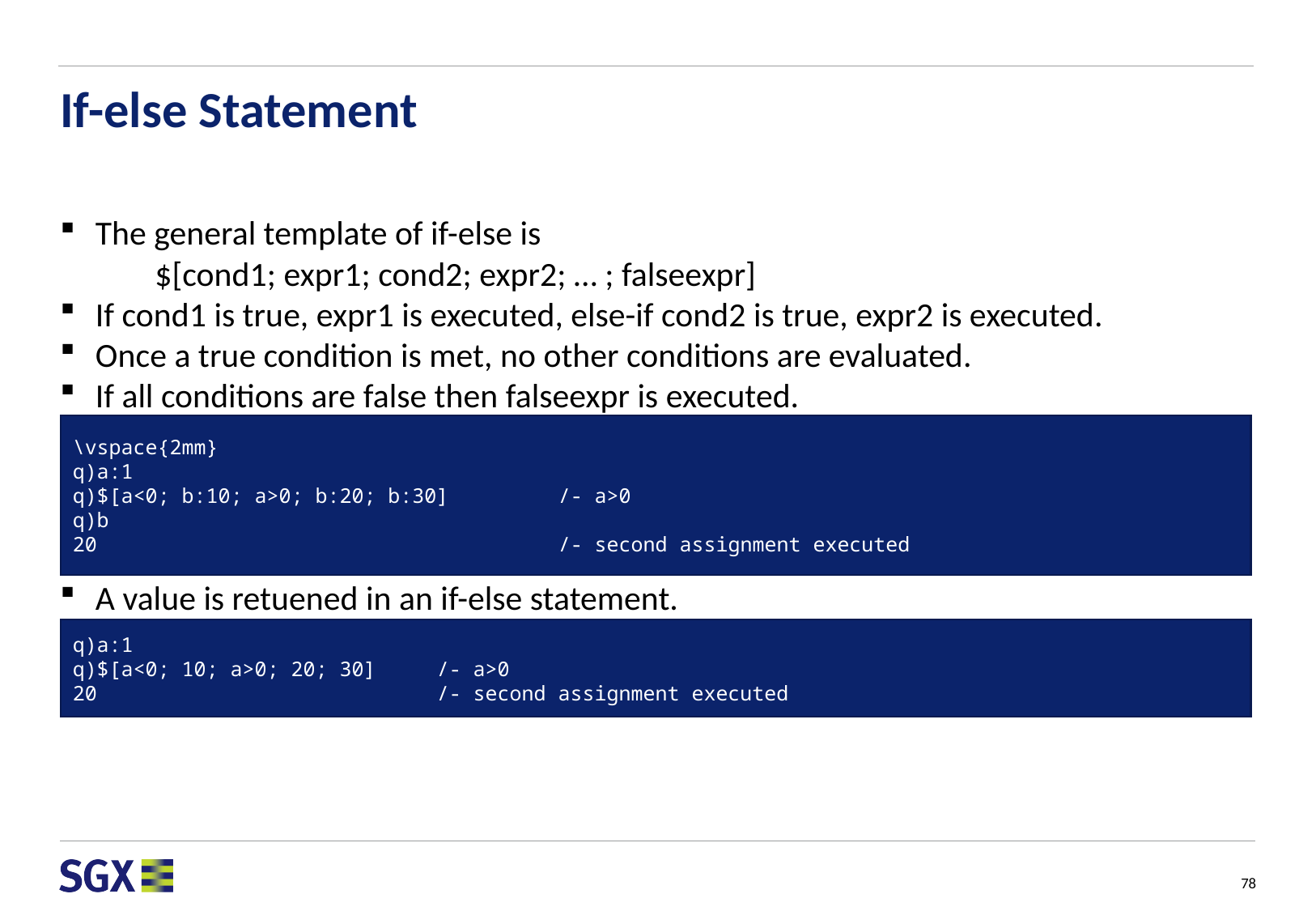

# If-else Statement
The general template of if-else is
$[cond1; expr1; cond2; expr2; … ; falseexpr]
If cond1 is true, expr1 is executed, else-if cond2 is true, expr2 is executed.
Once a true condition is met, no other conditions are evaluated.
If all conditions are false then falseexpr is executed.

A value is retuened in an if-else statement.
\vspace{2mm}
q)a:1
q)$[a<0; b:10; a>0; b:20; b:30] 	/- a>0
q)b
20 				/- second assignment executed
q)a:1
q)$[a<0; 10; a>0; 20; 30] 	/- a>0
20 			/- second assignment executed
78